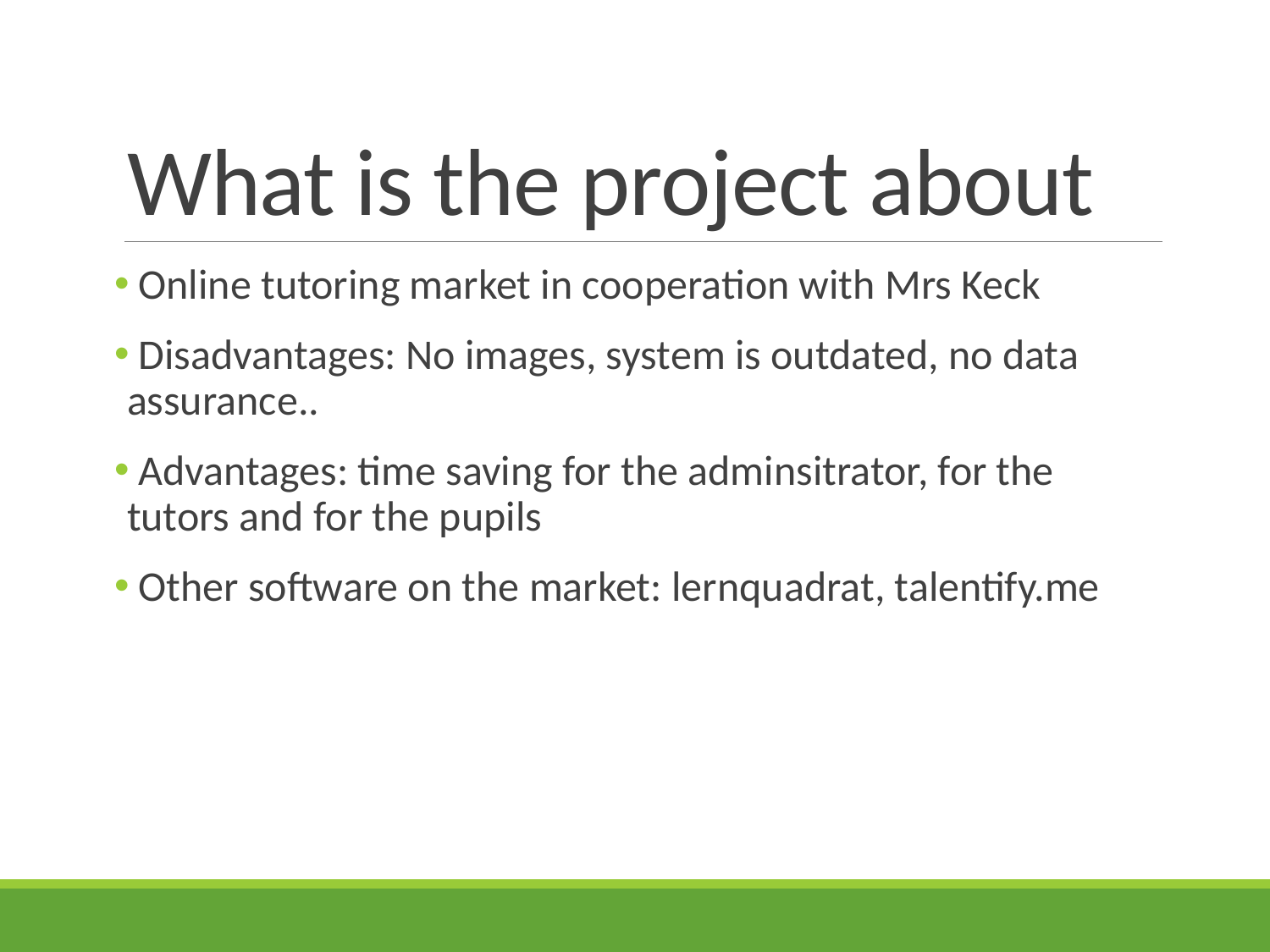

# What is the project about
 Online tutoring market in cooperation with Mrs Keck
 Disadvantages: No images, system is outdated, no data assurance..
 Advantages: time saving for the adminsitrator, for the tutors and for the pupils
 Other software on the market: lernquadrat, talentify.me